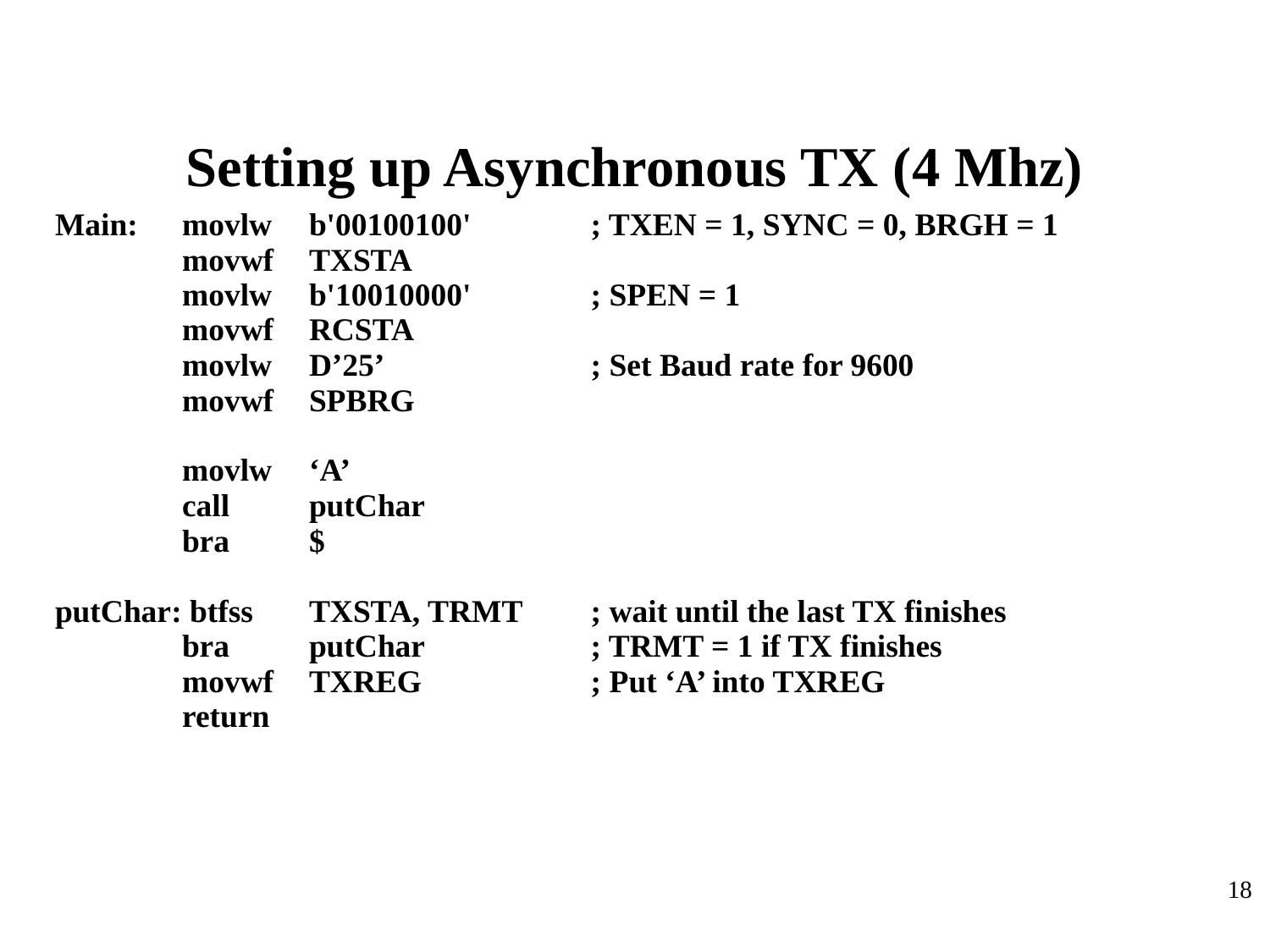

# Setting up Asynchronous TX (4 Mhz)
| Main: movlw b'00100100' movwf TXSTA movlw b'10010000' movwf RCSTA movlw D’25’ movwf SPBRG movlw ‘A’ call putChar bra $ putChar: btfss TXSTA, TRMT bra putChar movwf TXREG return | ; TXEN = 1, SYNC = 0, BRGH = 1 ; SPEN = 1 ; Set Baud rate for 9600 ; wait until the last TX finishes ; TRMT = 1 if TX finishes ; Put ‘A’ into TXREG |
| --- | --- |
18